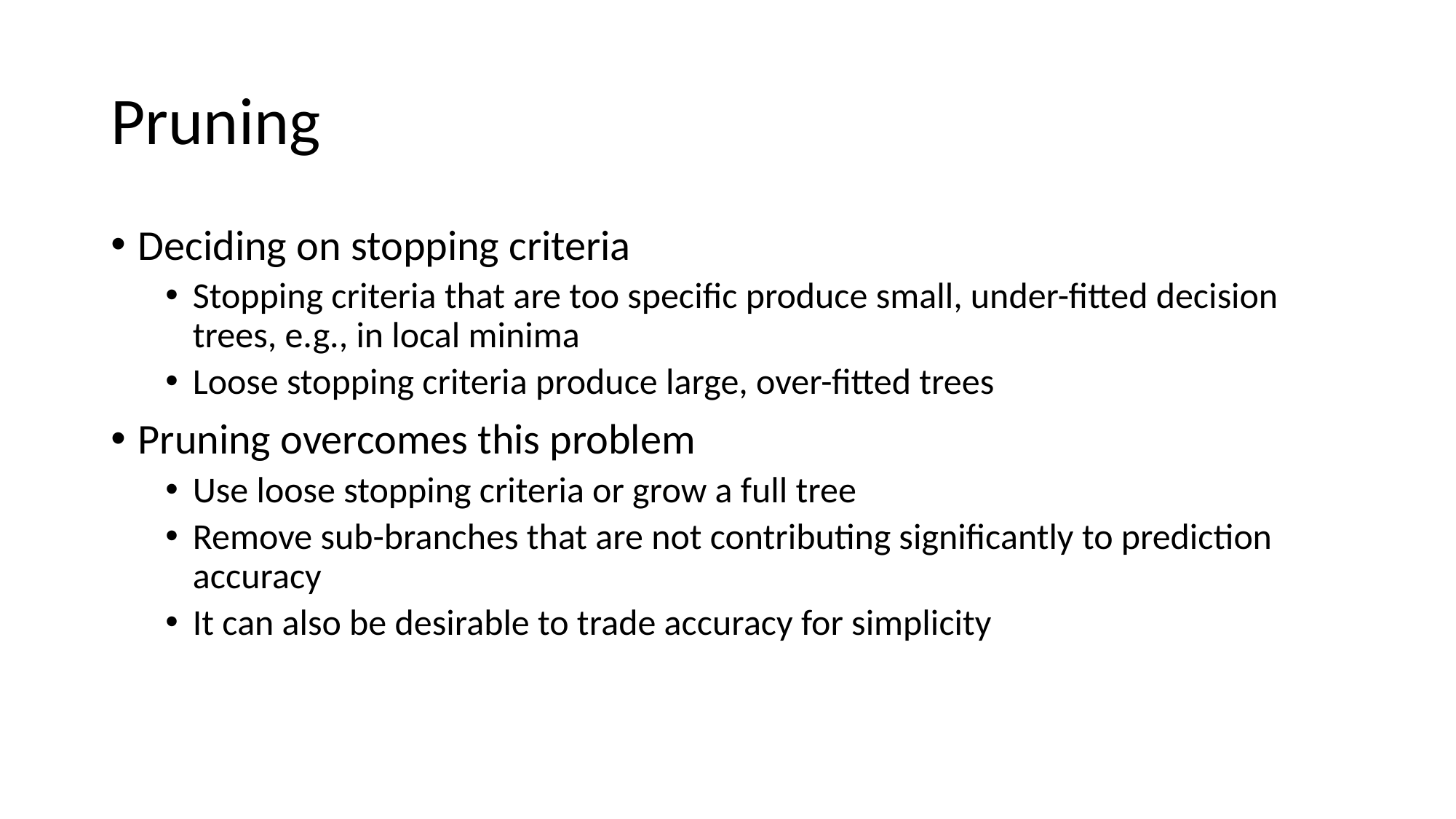

# Pruning
Deciding on stopping criteria
Stopping criteria that are too specific produce small, under-fitted decision trees, e.g., in local minima
Loose stopping criteria produce large, over-fitted trees
Pruning overcomes this problem
Use loose stopping criteria or grow a full tree
Remove sub-branches that are not contributing significantly to prediction accuracy
It can also be desirable to trade accuracy for simplicity